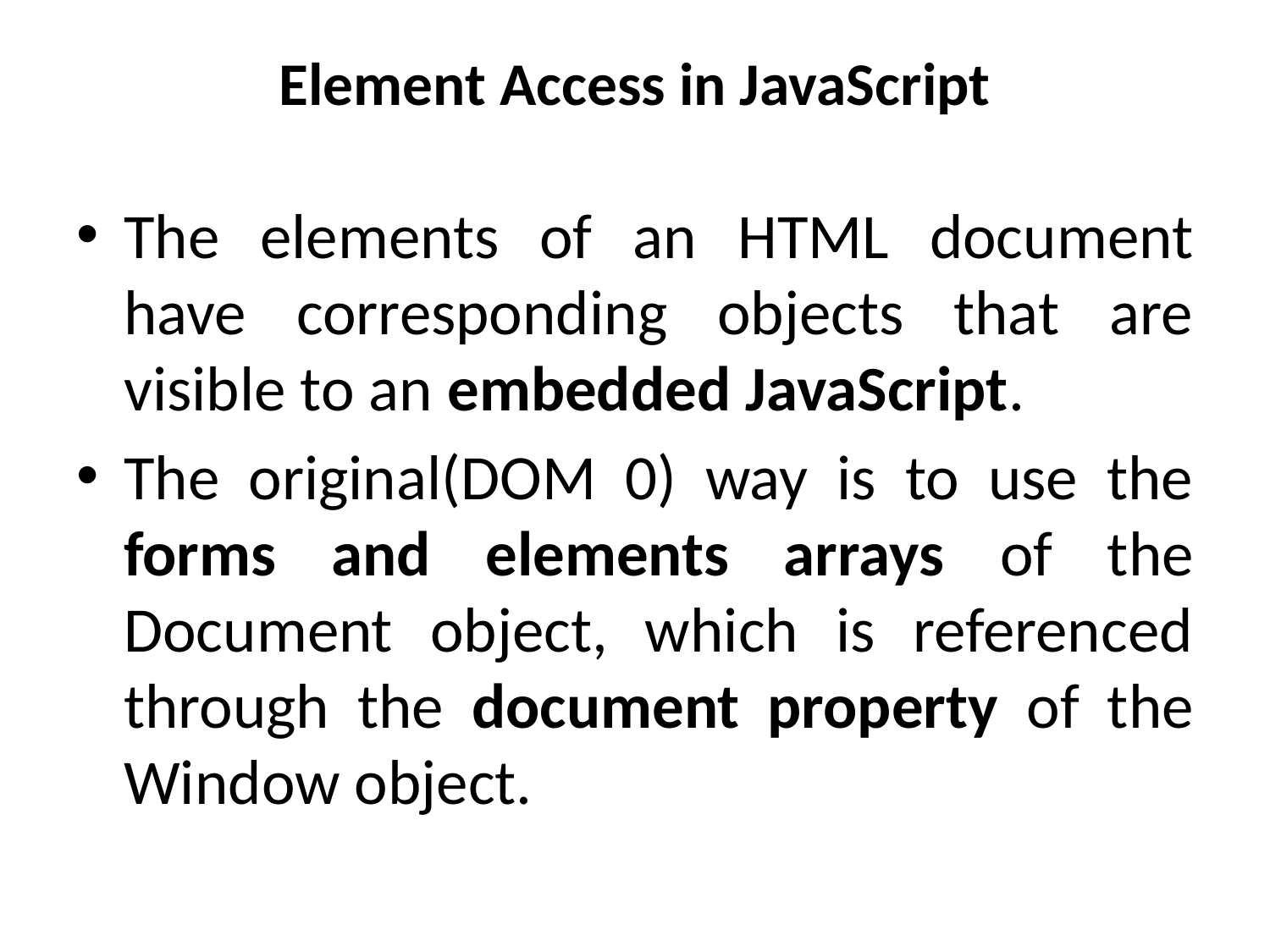

# Element Access in JavaScript
The elements of an HTML document have corresponding objects that are visible to an embedded JavaScript.
The original(DOM 0) way is to use the forms and elements arrays of the Document object, which is referenced through the document property of the Window object.